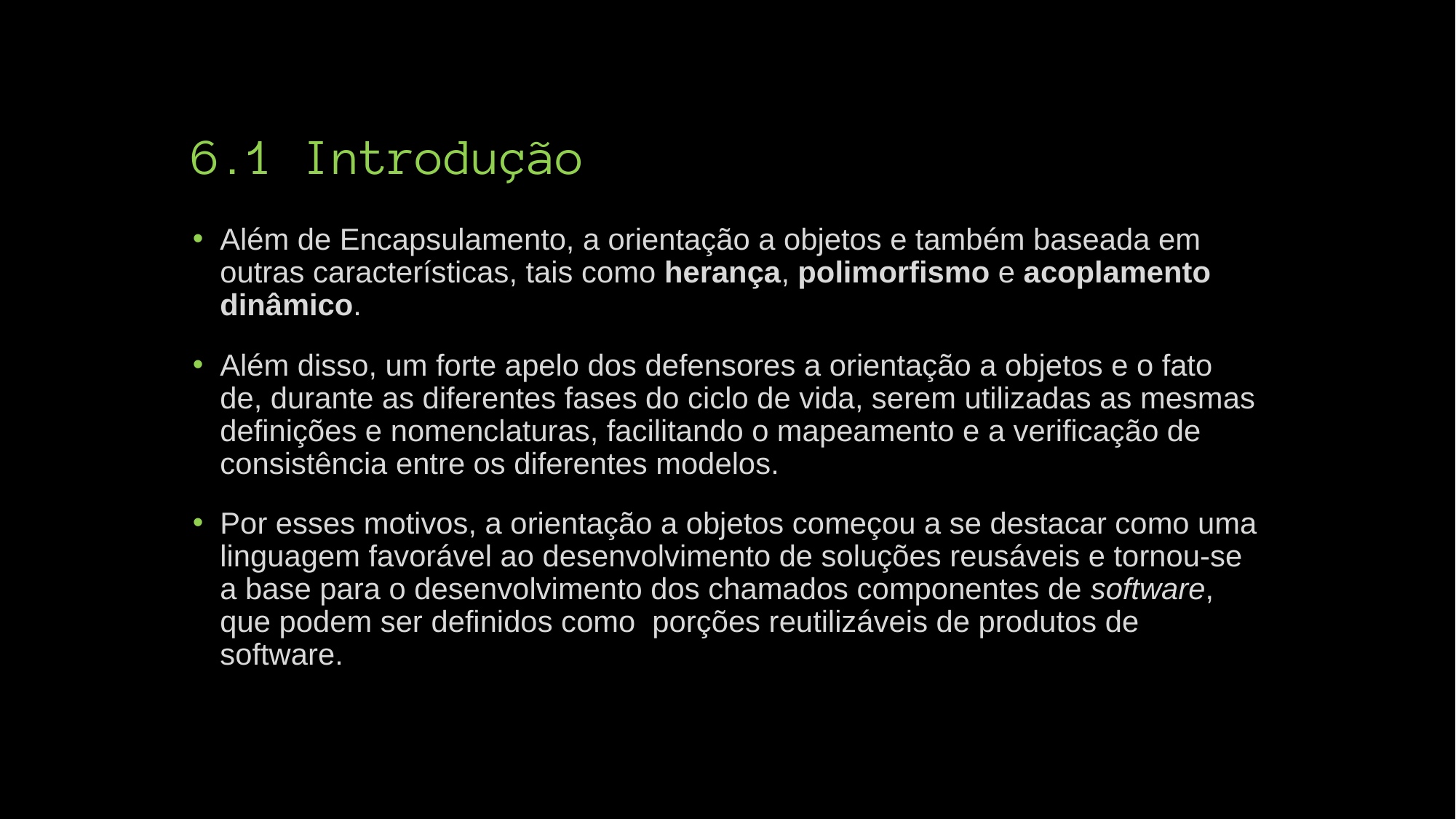

# 6.1 Introdução
Além de Encapsulamento, a orientação a objetos e também baseada em outras características, tais como herança, polimorfismo e acoplamento dinâmico.
Além disso, um forte apelo dos defensores a orientação a objetos e o fato de, durante as diferentes fases do ciclo de vida, serem utilizadas as mesmas definições e nomenclaturas, facilitando o mapeamento e a verificação de consistência entre os diferentes modelos.
Por esses motivos, a orientação a objetos começou a se destacar como uma linguagem favorável ao desenvolvimento de soluções reusáveis e tornou-se a base para o desenvolvimento dos chamados componentes de software, que podem ser definidos como  porções reutilizáveis de produtos de software.